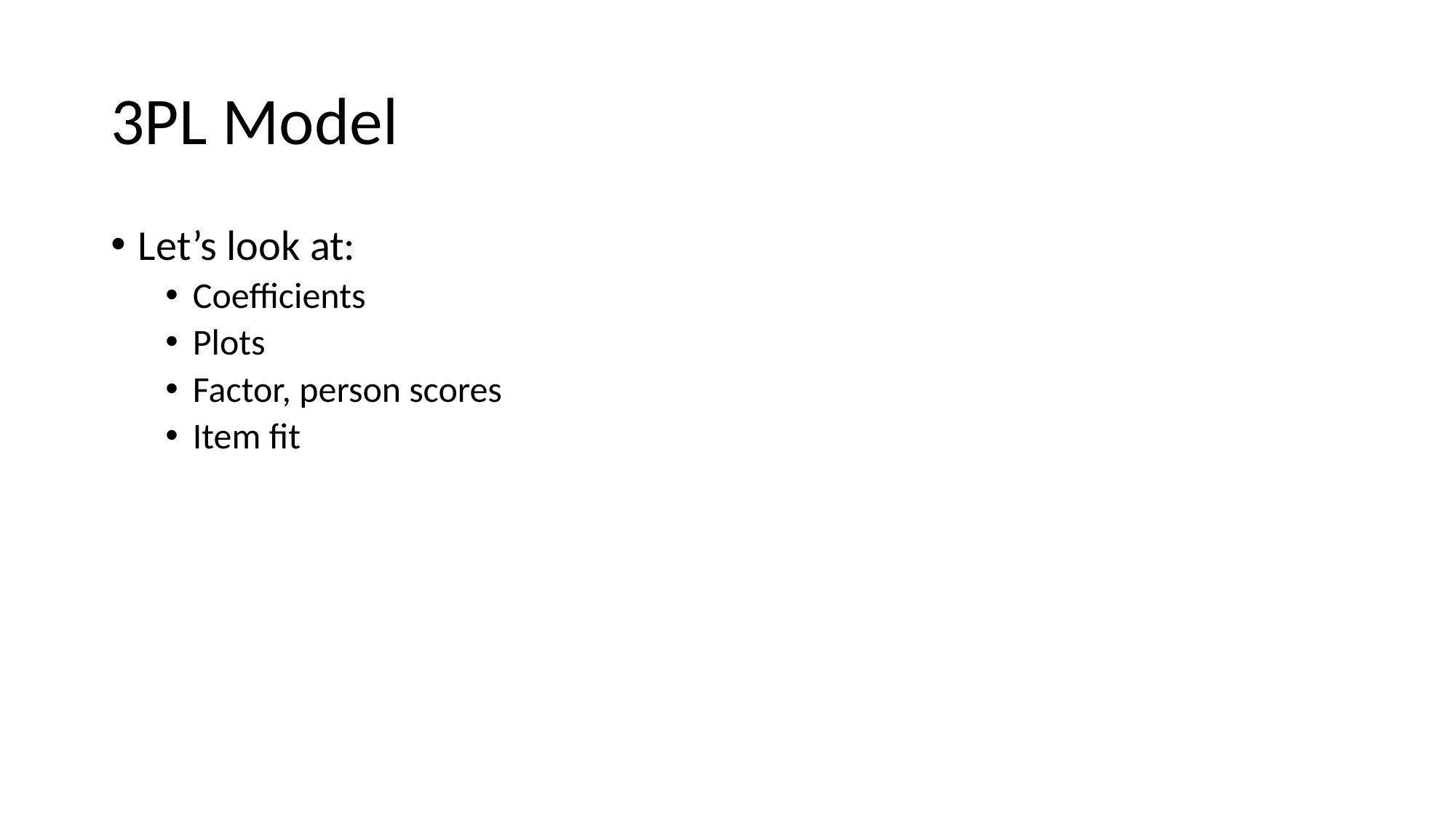

# 3PL Model
Let’s look at:
Coefficients
Plots
Factor, person scores
Item fit